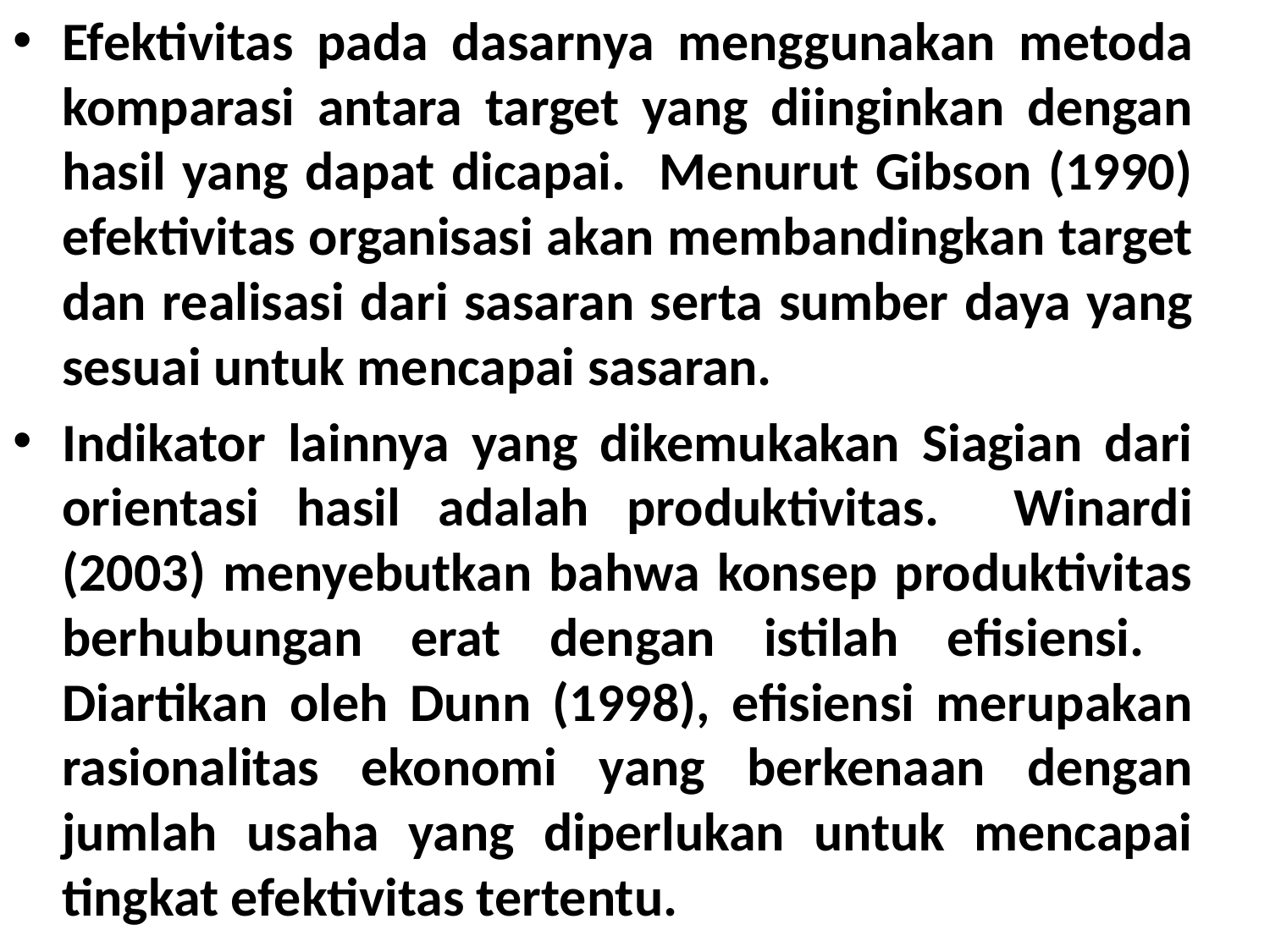

Efektivitas pada dasarnya menggunakan metoda komparasi antara target yang diinginkan dengan hasil yang dapat dicapai.  Menurut Gibson (1990) efektivitas organisasi akan membandingkan target dan realisasi dari sasaran serta sumber daya yang sesuai untuk mencapai sasaran.
Indikator lainnya yang dikemukakan Siagian dari orientasi hasil adalah produktivitas.  Winardi (2003) menyebutkan bahwa konsep produktivitas berhubungan erat dengan istilah efisiensi.  Diartikan oleh Dunn (1998), efisiensi merupakan rasionalitas ekonomi yang berkenaan dengan jumlah usaha yang diperlukan untuk mencapai tingkat efektivitas tertentu.